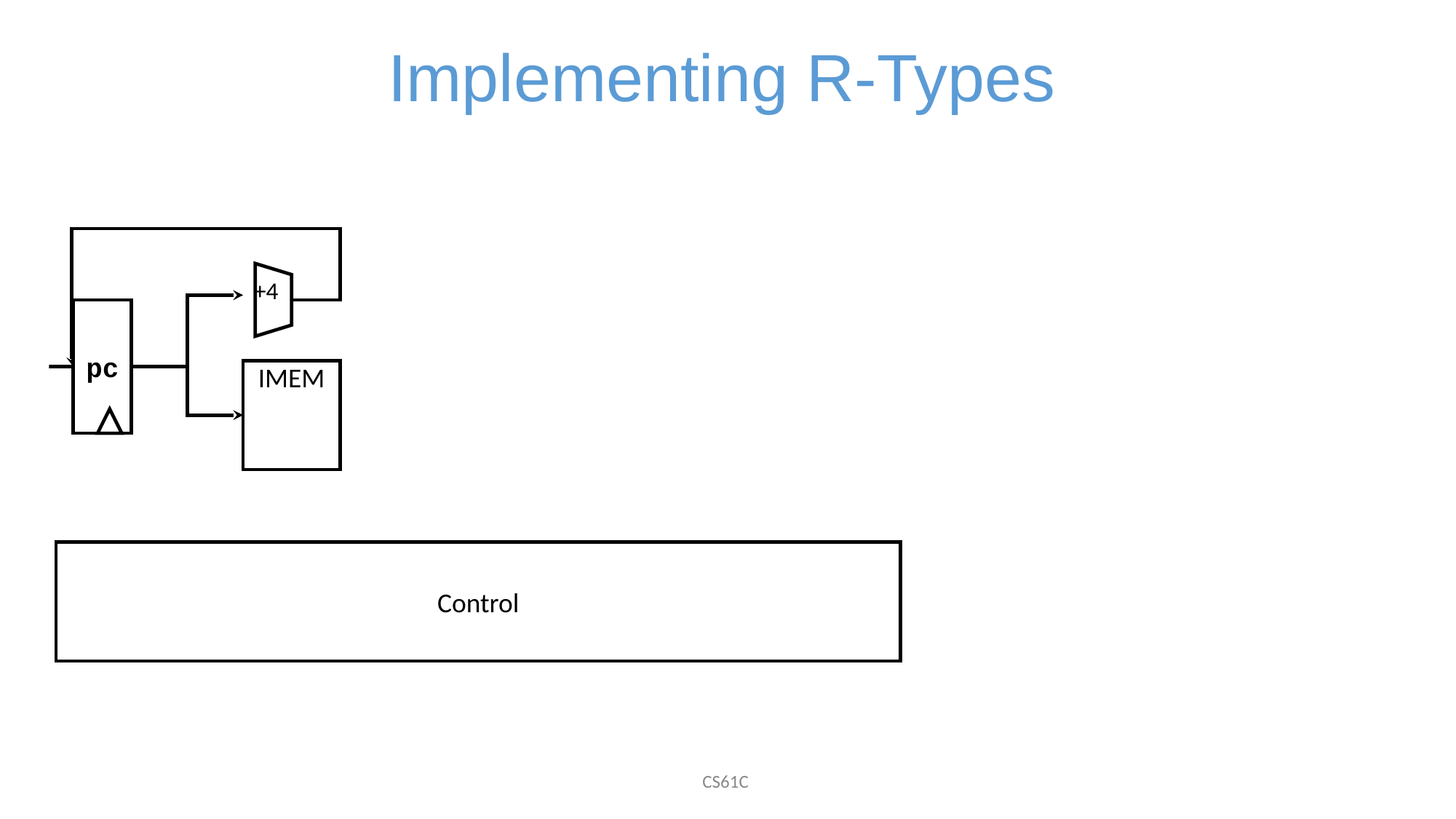

# Implementing R-Types
+4

pc

IMEM
Control
CS61C